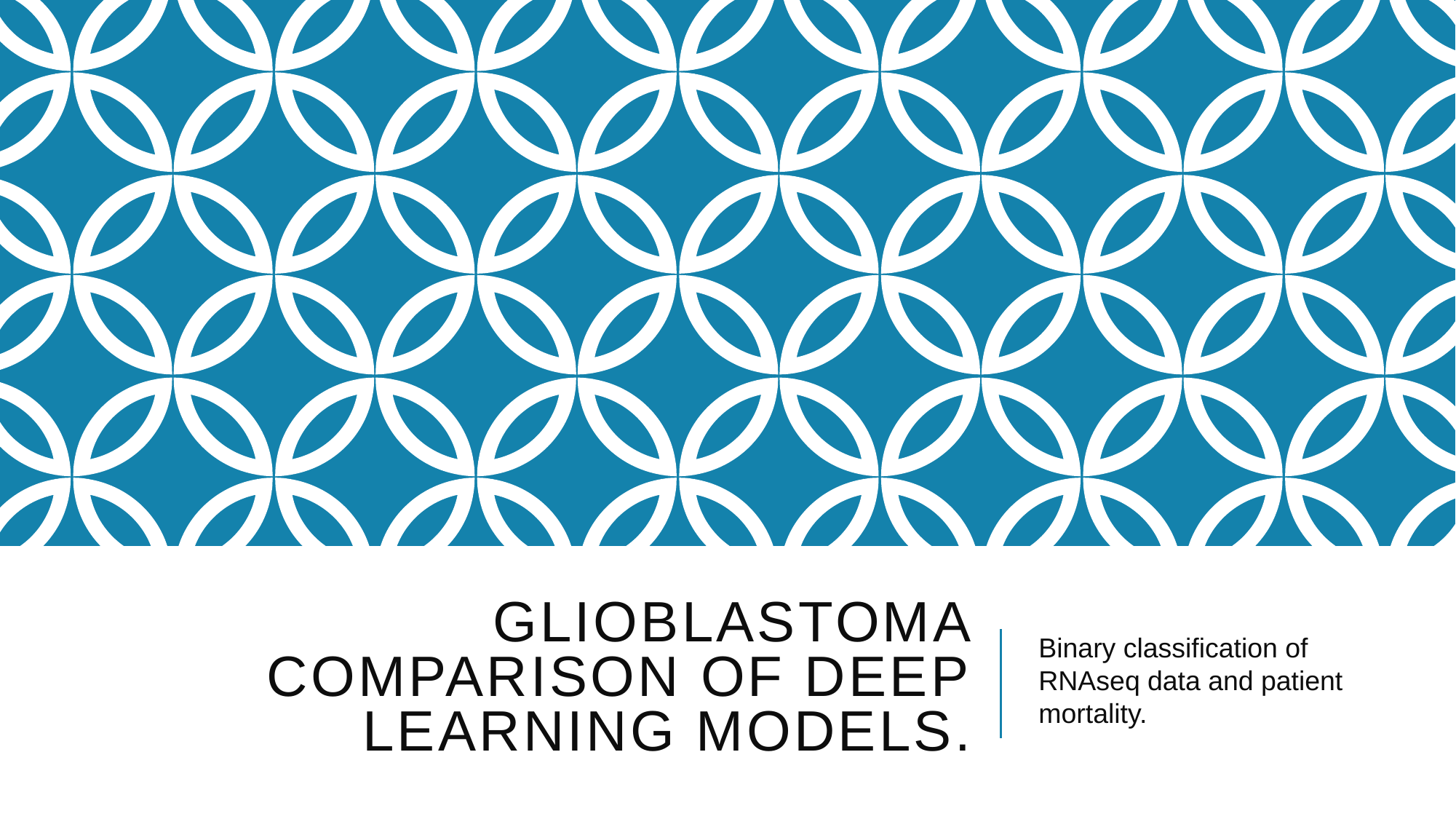

# Glioblastoma Comparison of Deep Learning models.
Binary classification of RNAseq data and patient mortality.